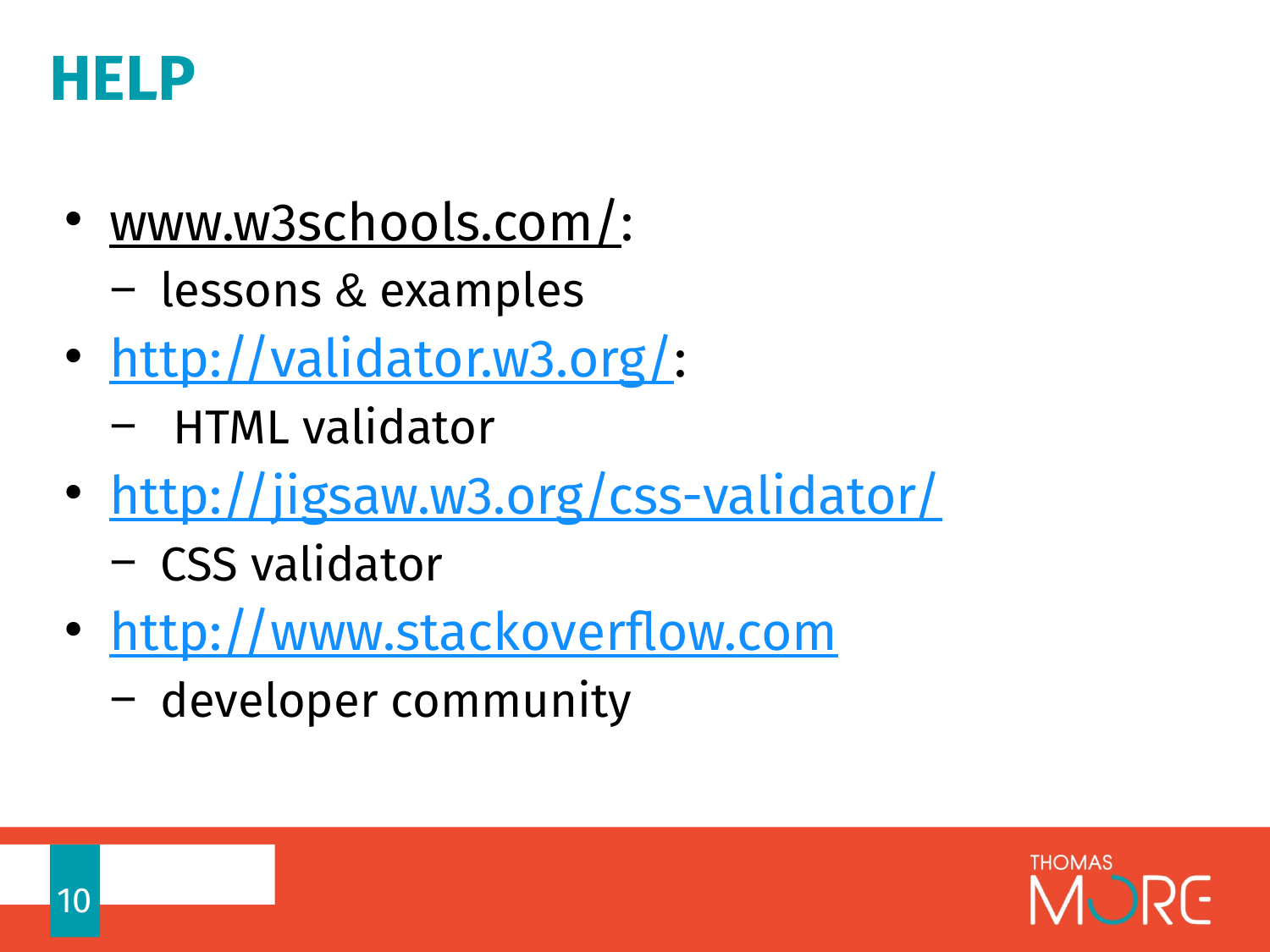

# Help
www.w3schools.com/:
lessons & examples
http://validator.w3.org/:
 HTML validator
http://jigsaw.w3.org/css-validator/
CSS validator
http://www.stackoverflow.com
developer community

10